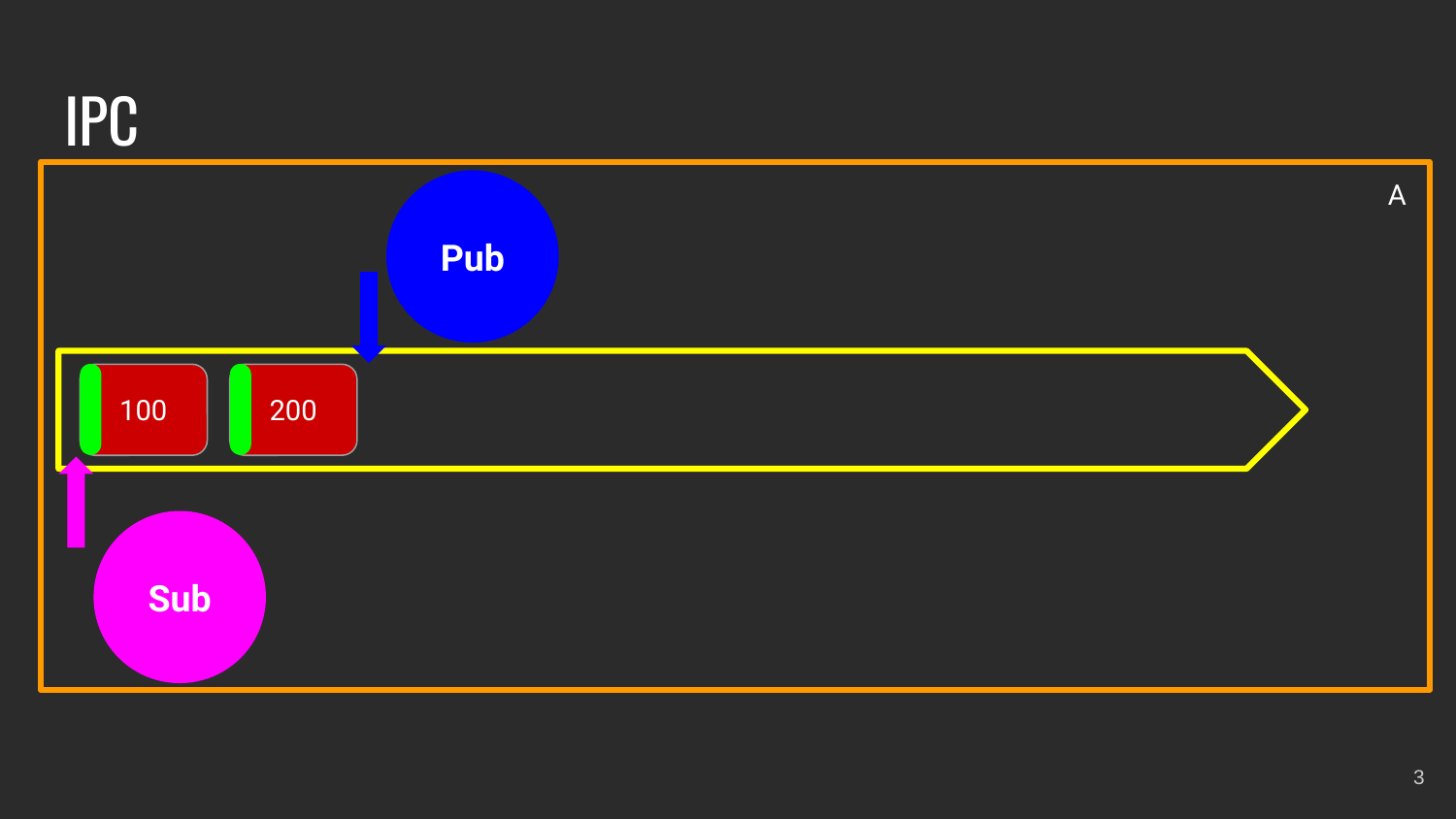

# IPC
A

Pub

100
200

Sub
3